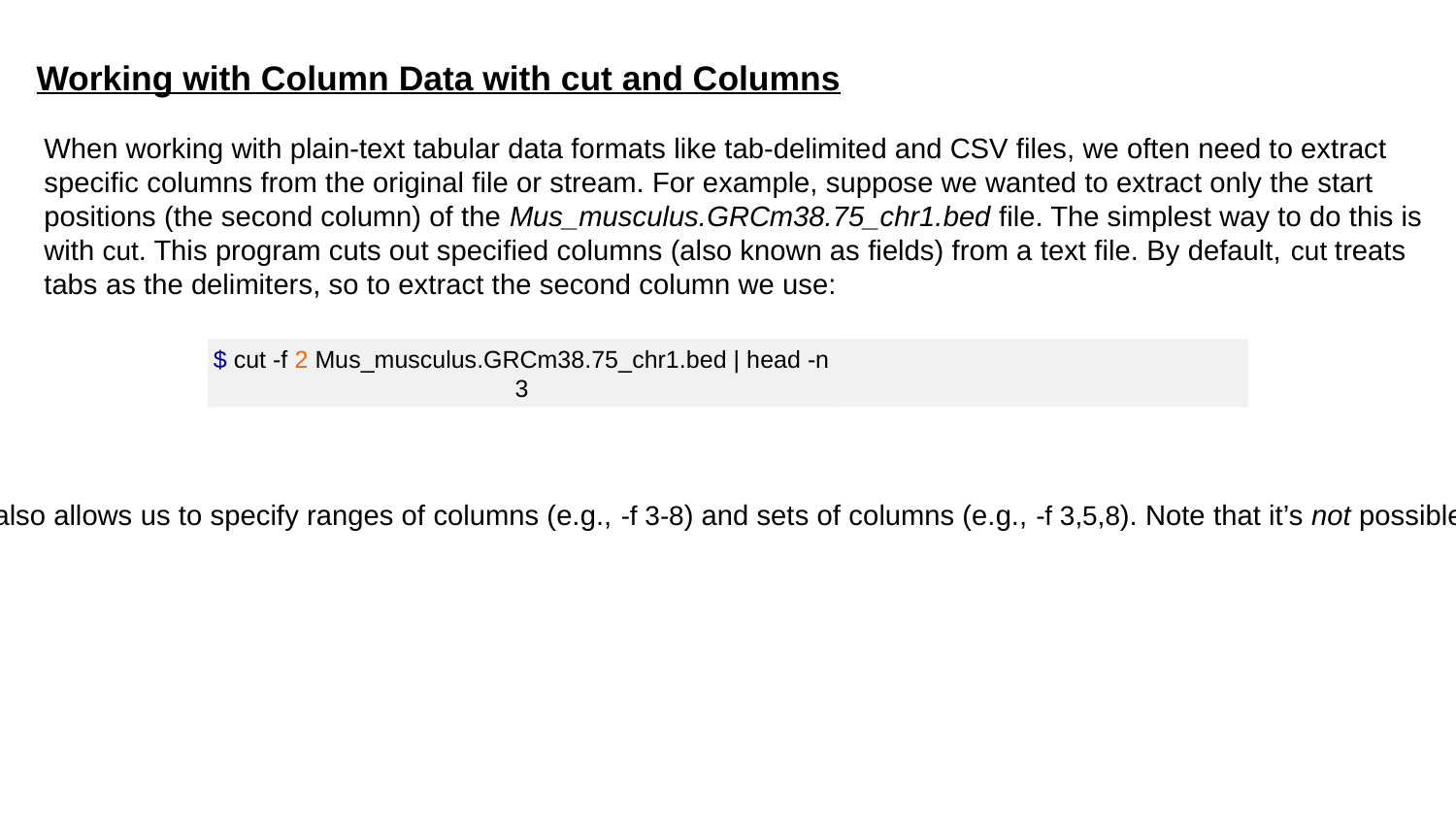

Working with Column Data with cut and Columns
When working with plain-text tabular data formats like tab-delimited and CSV files, we often need to extract specific columns from the original file or stream. For example, suppose we wanted to extract only the start positions (the second column) of the Mus_musculus.GRCm38.75_chr1.bed file. The simplest way to do this is with cut. This program cuts out specified columns (also known as fields) from a text file. By default, cut treats tabs as the delimiters, so to extract the second column we use:

$ cut -f 2 Mus_musculus.GRCm38.75_chr1.bed | head -n 3
The -f argument is how we specify which columns to keep. The argument -f also allows us to specify ranges of columns (e.g., -f 3-8) and sets of columns (e.g., -f 3,5,8). Note that it’s not possible to reorder columns using using cut (e.g., -f 6,5,4,3 will not work, unfortunately).